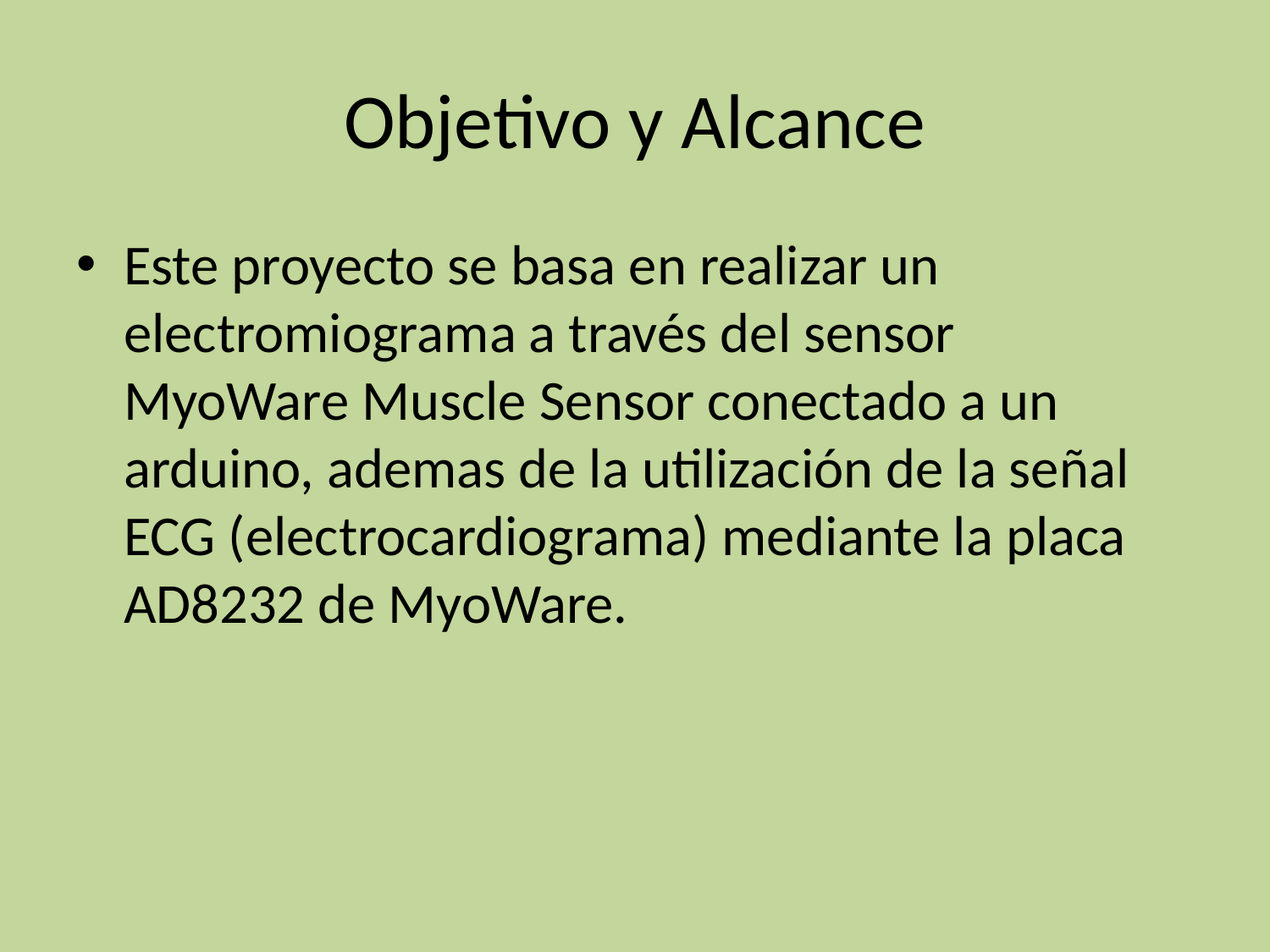

# Objetivo y Alcance
Este proyecto se basa en realizar un electromiograma a través del sensor MyoWare Muscle Sensor conectado a un arduino, ademas de la utilización de la señal ECG (electrocardiograma) mediante la placa AD8232 de MyoWare.